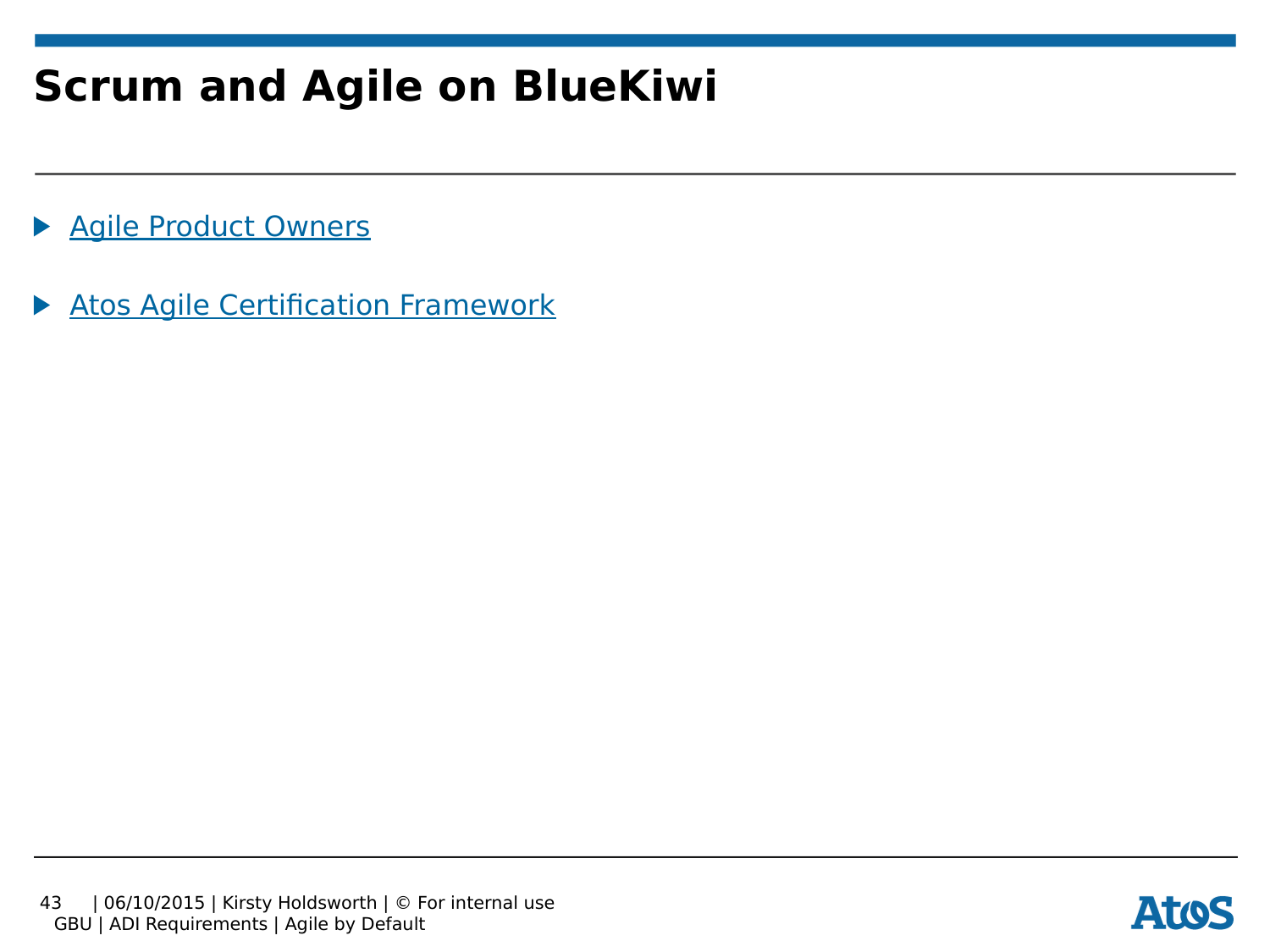

# Scrum and Agile on BlueKiwi
Agile Product Owners

Atos Agile Certification Framework
43